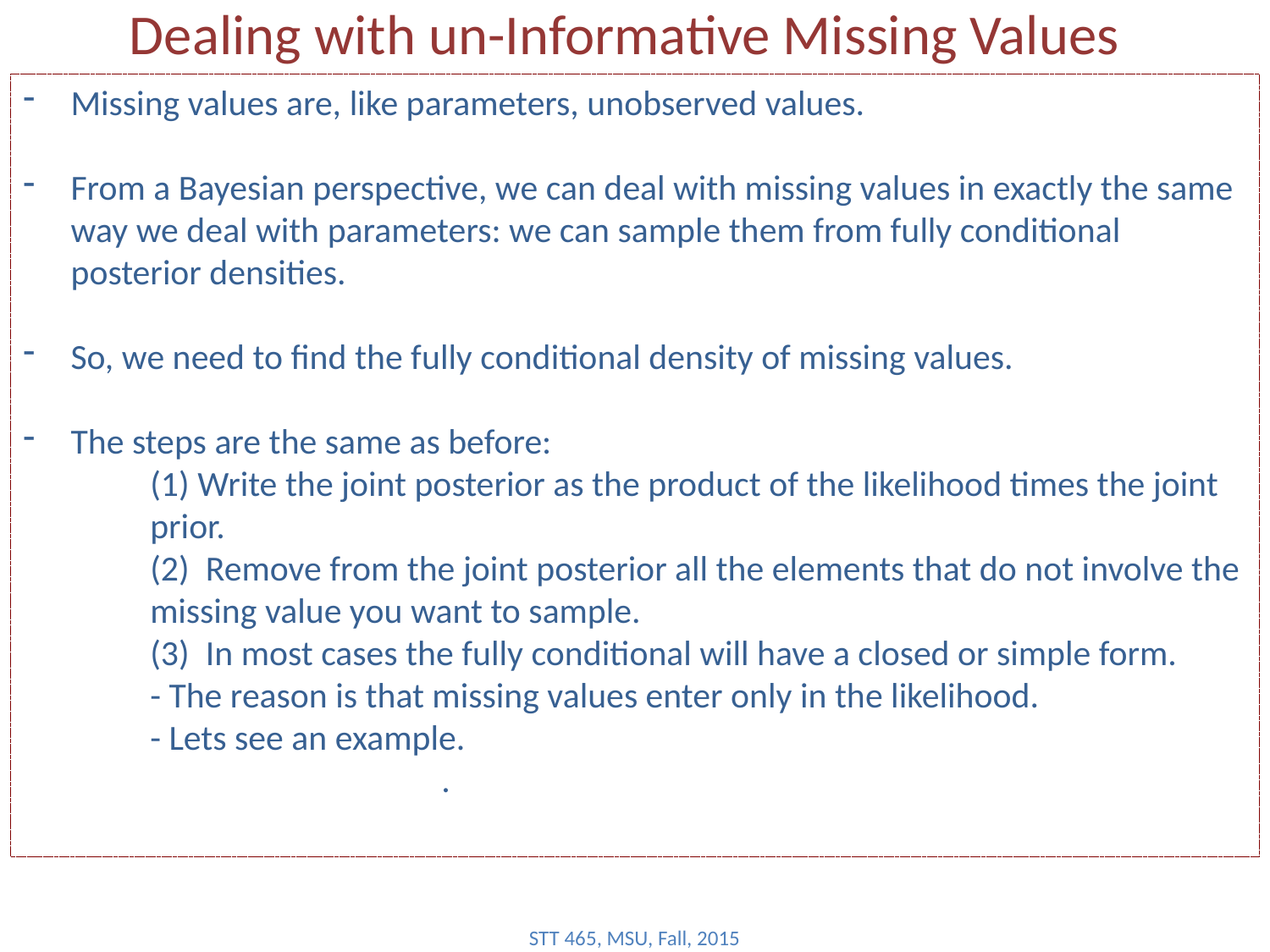

# Dealing with un-Informative Missing Values
Missing values are, like parameters, unobserved values.

From a Bayesian perspective, we can deal with missing values in exactly the same way we deal with parameters: we can sample them from fully conditional posterior densities.

So, we need to find the fully conditional density of missing values.

The steps are the same as before:
	(1) Write the joint posterior as the product of the likelihood times the joint 	prior.
	(2)  Remove from the joint posterior all the elements that do not involve the 	missing value you want to sample.
	(3)  In most cases the fully conditional will have a closed or simple form.
	- The reason is that missing values enter only in the likelihood.
	- Lets see an example.
                                                    .

STT 465, MSU, Fall, 2015